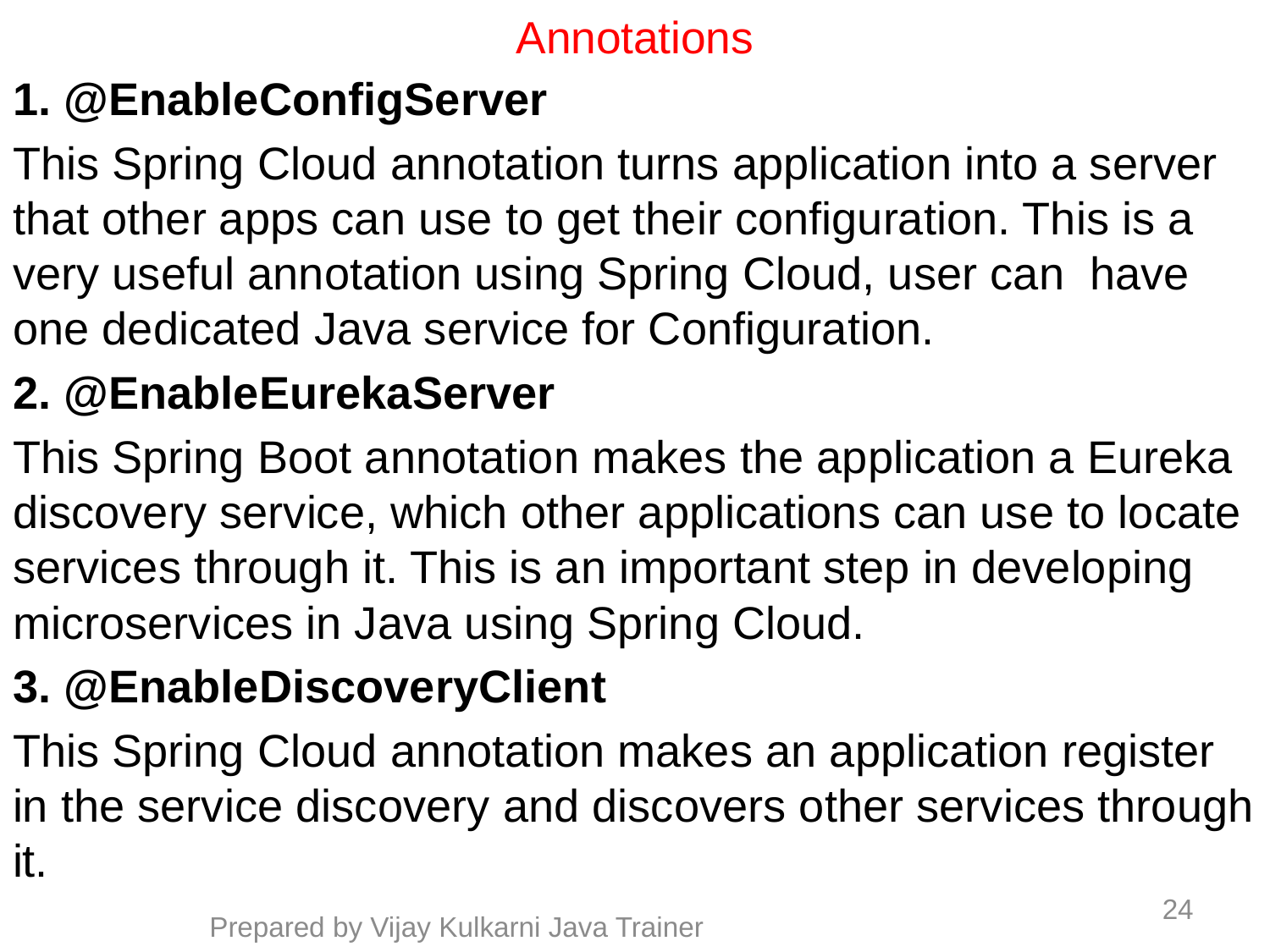

# Annotations
1. @EnableConfigServer
This Spring Cloud annotation turns application into a server that other apps can use to get their configuration. This is a very useful annotation using Spring Cloud, user can  have one dedicated Java service for Configuration.
2. @EnableEurekaServer
This Spring Boot annotation makes the application a Eureka discovery service, which other applications can use to locate services through it. This is an important step in developing microservices in Java using Spring Cloud.
3. @EnableDiscoveryClient
This Spring Cloud annotation makes an application register in the service discovery and discovers other services through it.
24
Prepared by Vijay Kulkarni Java Trainer